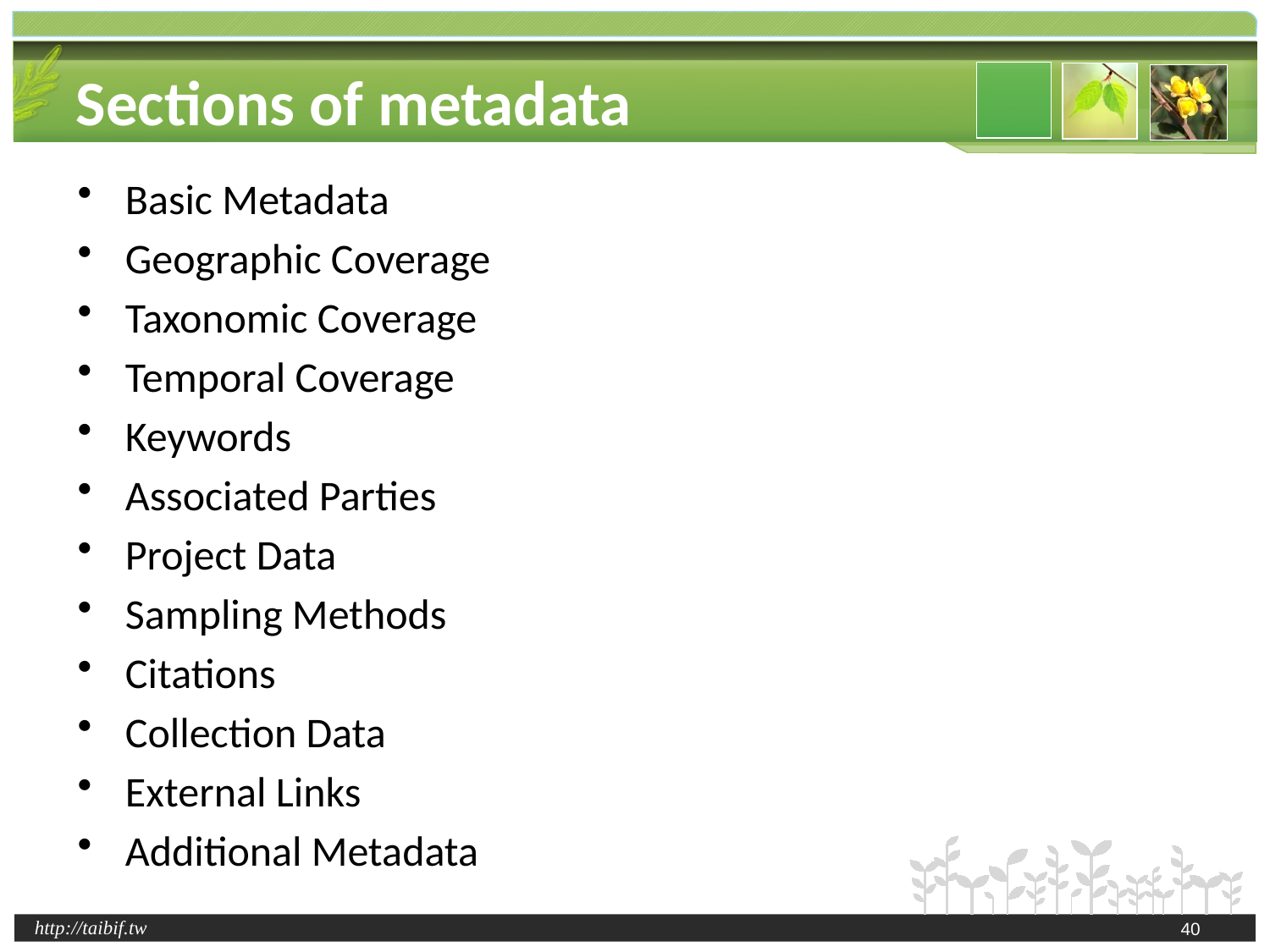

# Sections of metadata
Basic Metadata
Geographic Coverage
Taxonomic Coverage
Temporal Coverage
Keywords
Associated Parties
Project Data
Sampling Methods
Citations
Collection Data
External Links
Additional Metadata
40